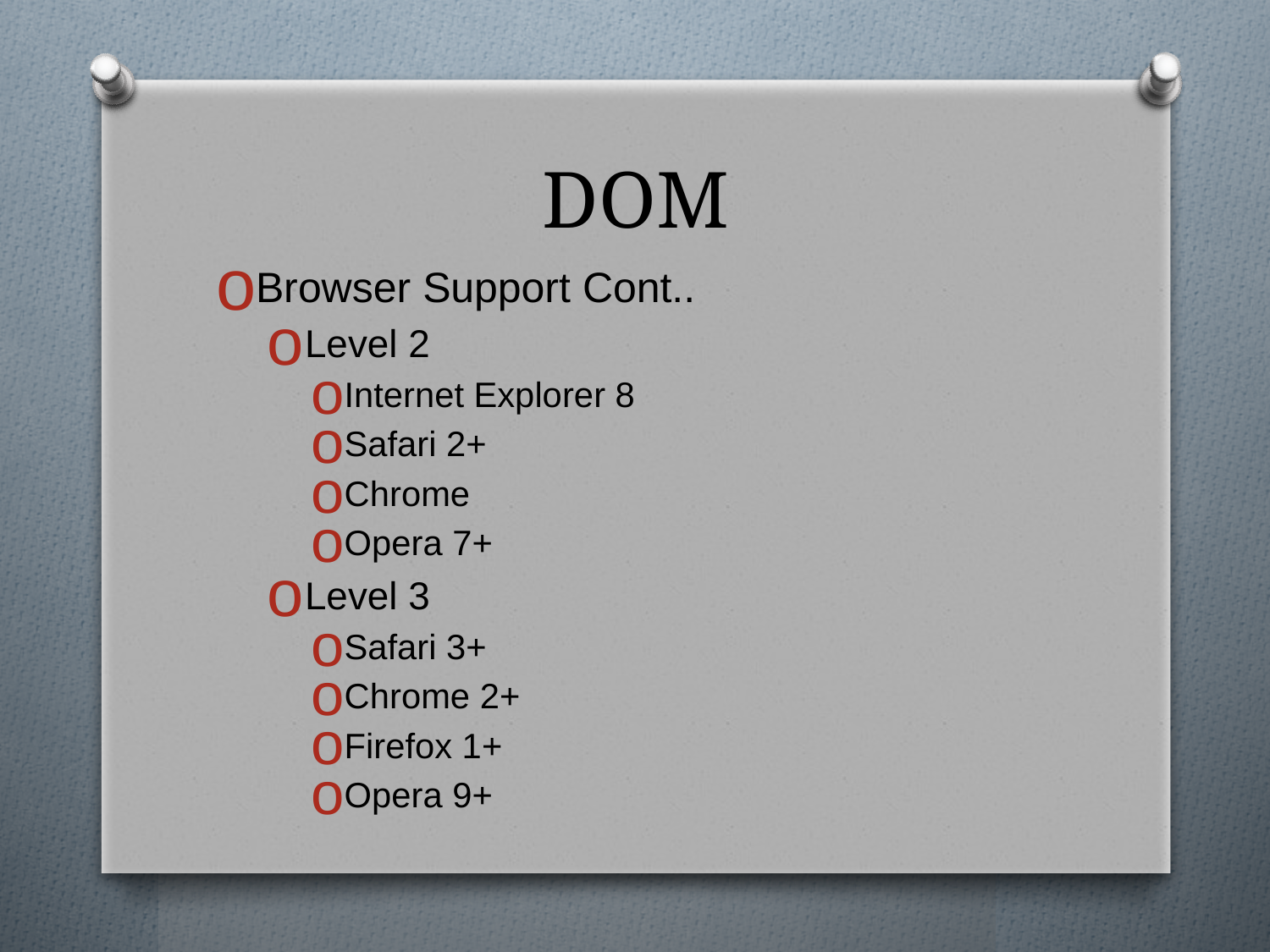

# DOM
Browser Support Cont..
Level 2
Internet Explorer 8
Safari 2+
Chrome
Opera 7+
Level 3
Safari 3+
Chrome 2+
Firefox 1+
Opera 9+